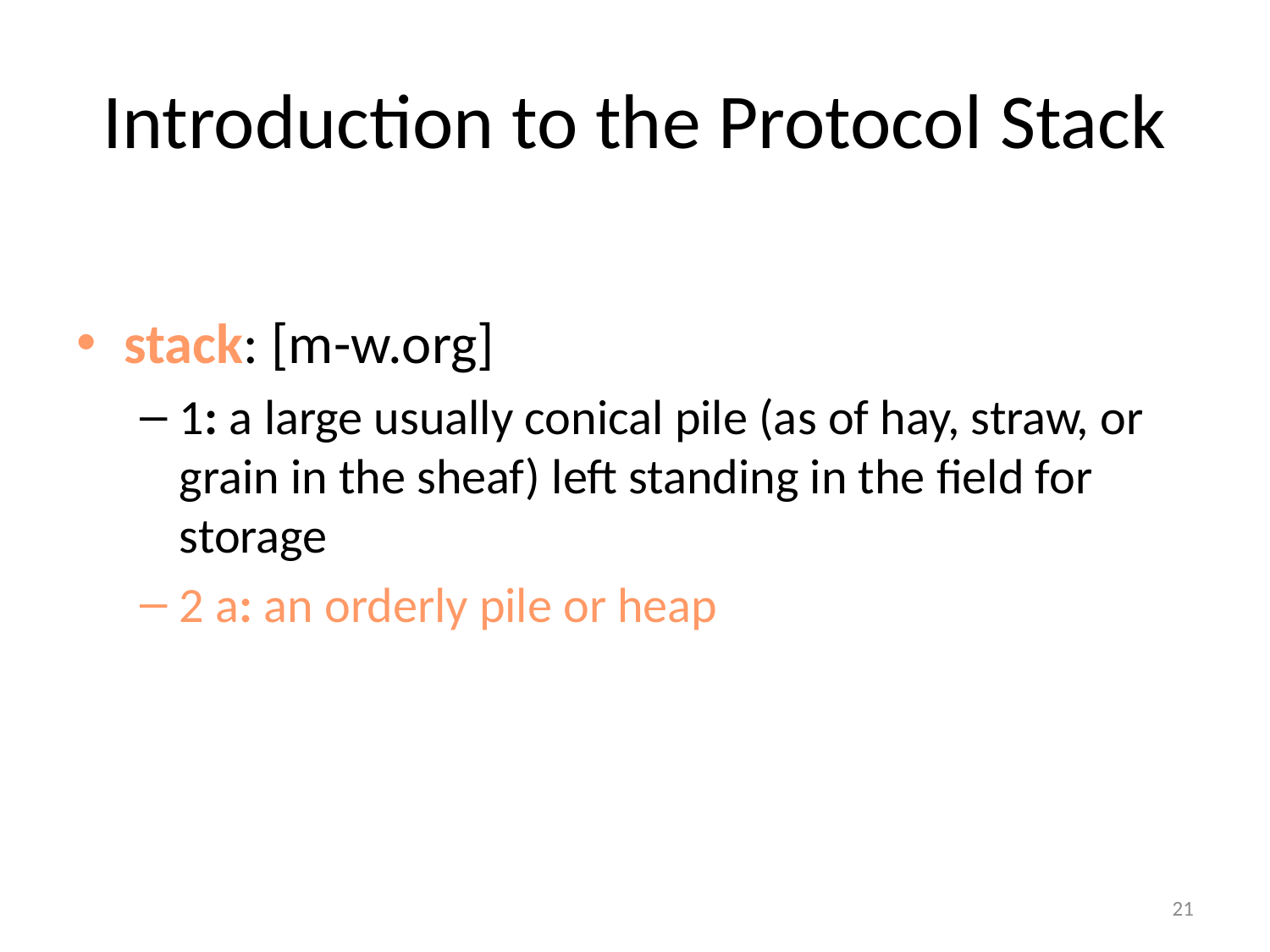

# Introduction to the Protocol Stack

stack: [m-w.org]
1: a large usually conical pile (as of hay, straw, or grain in the sheaf) left standing in the field for storage
2 a: an orderly pile or heap
21